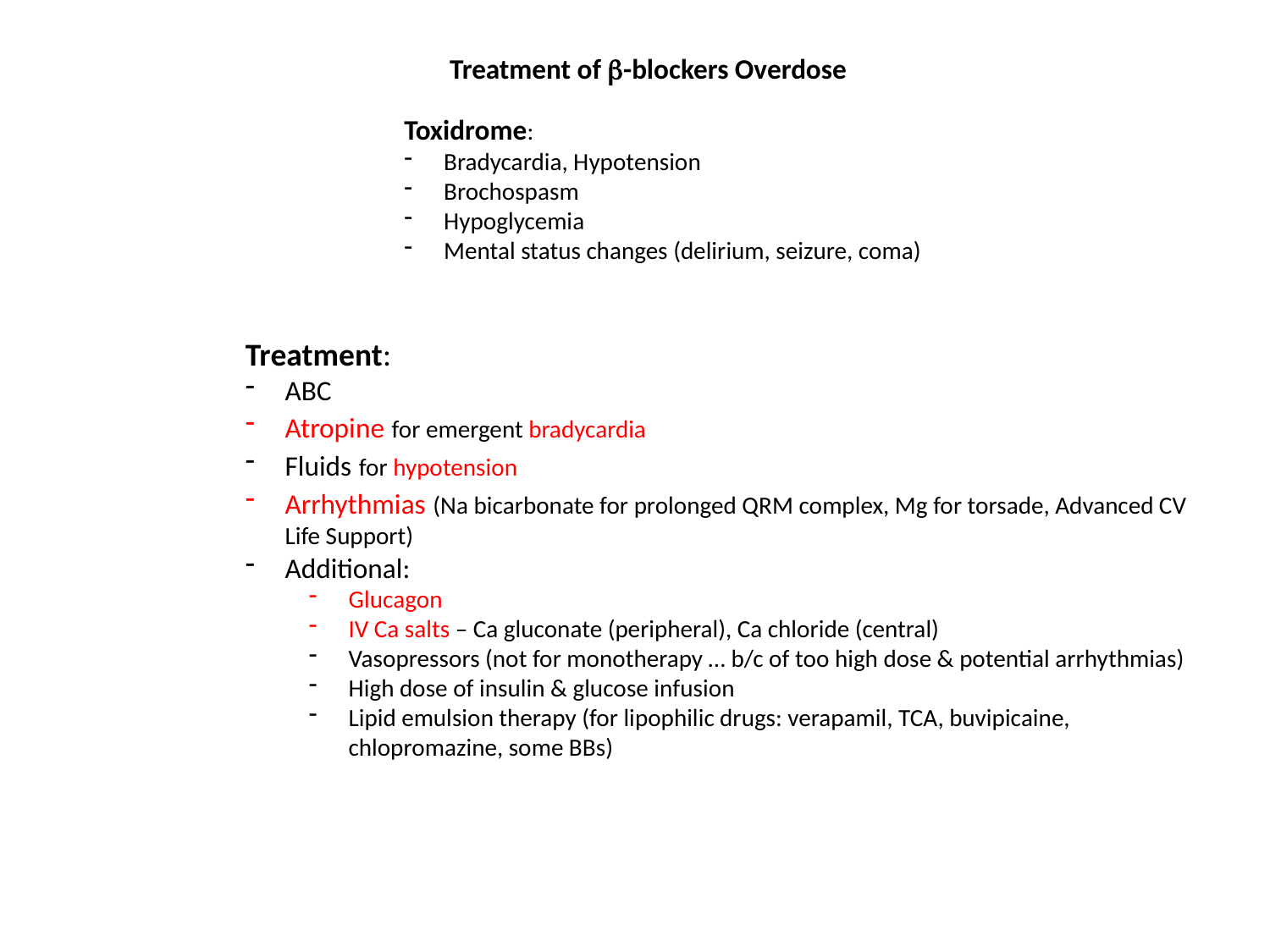

# Treatment of β-blockers Overdose

Toxidrome:
Bradycardia, Hypotension
Brochospasm
Hypoglycemia
Mental status changes (delirium, seizure, coma)
Treatment:
ABC
Atropine for emergent bradycardia
Fluids for hypotension
Arrhythmias (Na bicarbonate for prolonged QRM complex, Mg for torsade, Advanced CV Life Support)
Additional:
Glucagon
IV Ca salts – Ca gluconate (peripheral), Ca chloride (central)
Vasopressors (not for monotherapy … b/c of too high dose & potential arrhythmias)
High dose of insulin & glucose infusion
Lipid emulsion therapy (for lipophilic drugs: verapamil, TCA, buvipicaine, chlopromazine, some BBs)